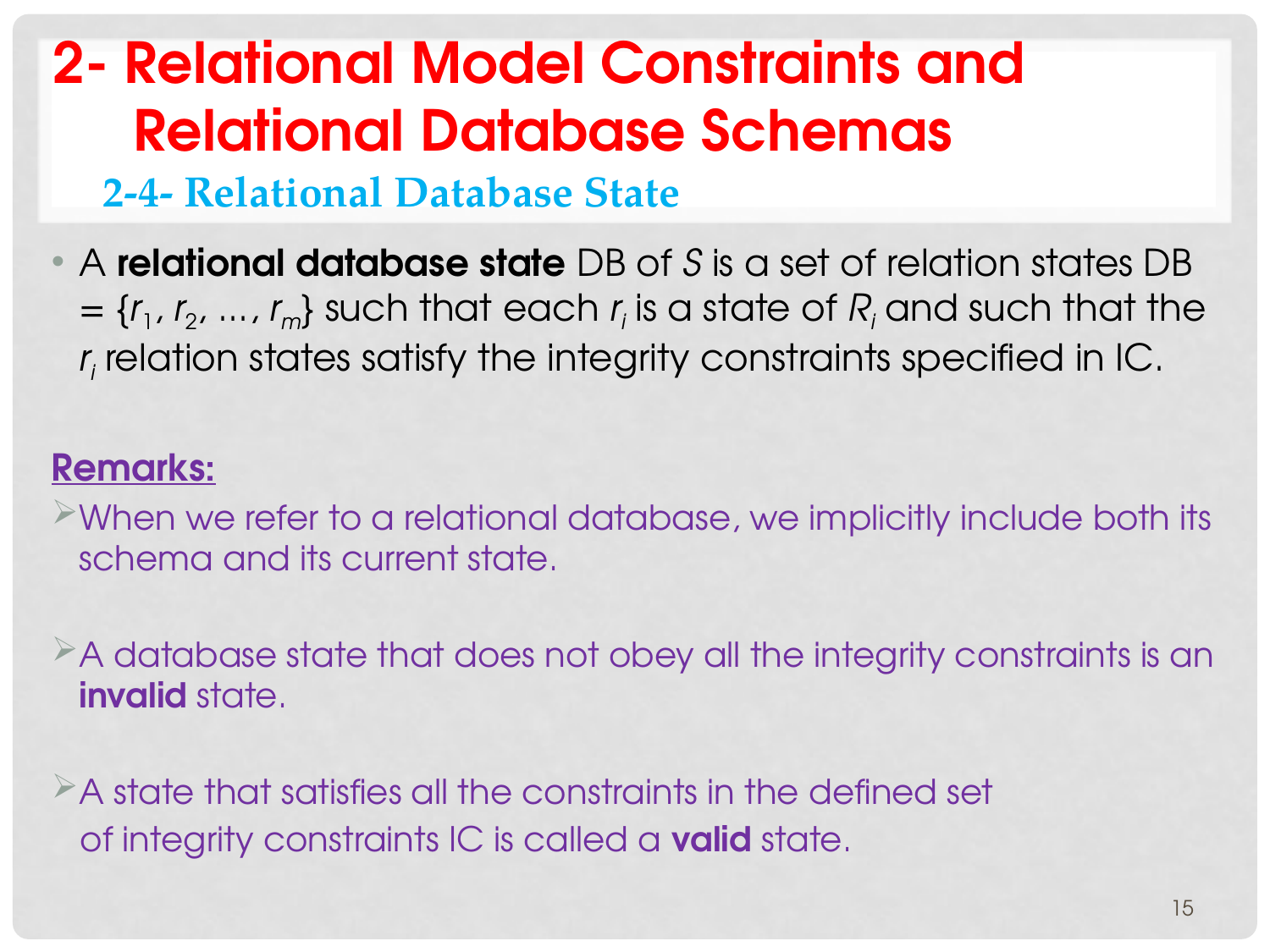

2- Relational Model Constraints and   Relational Database Schemas
2-4- Relational Database State
A relational database state DB of S is a set of relation states DB = {r1, r2, ..., rm} such that each ri is a state of Ri and such that the ri relation states satisfy the integrity constraints specified in IC.

Remarks:
When we refer to a relational database, we implicitly include both its schema and its current state.

A database state that does not obey all the integrity constraints is an invalid state.

A state that satisfies all the constraints in the defined set
   of integrity constraints IC is called a valid state.
15